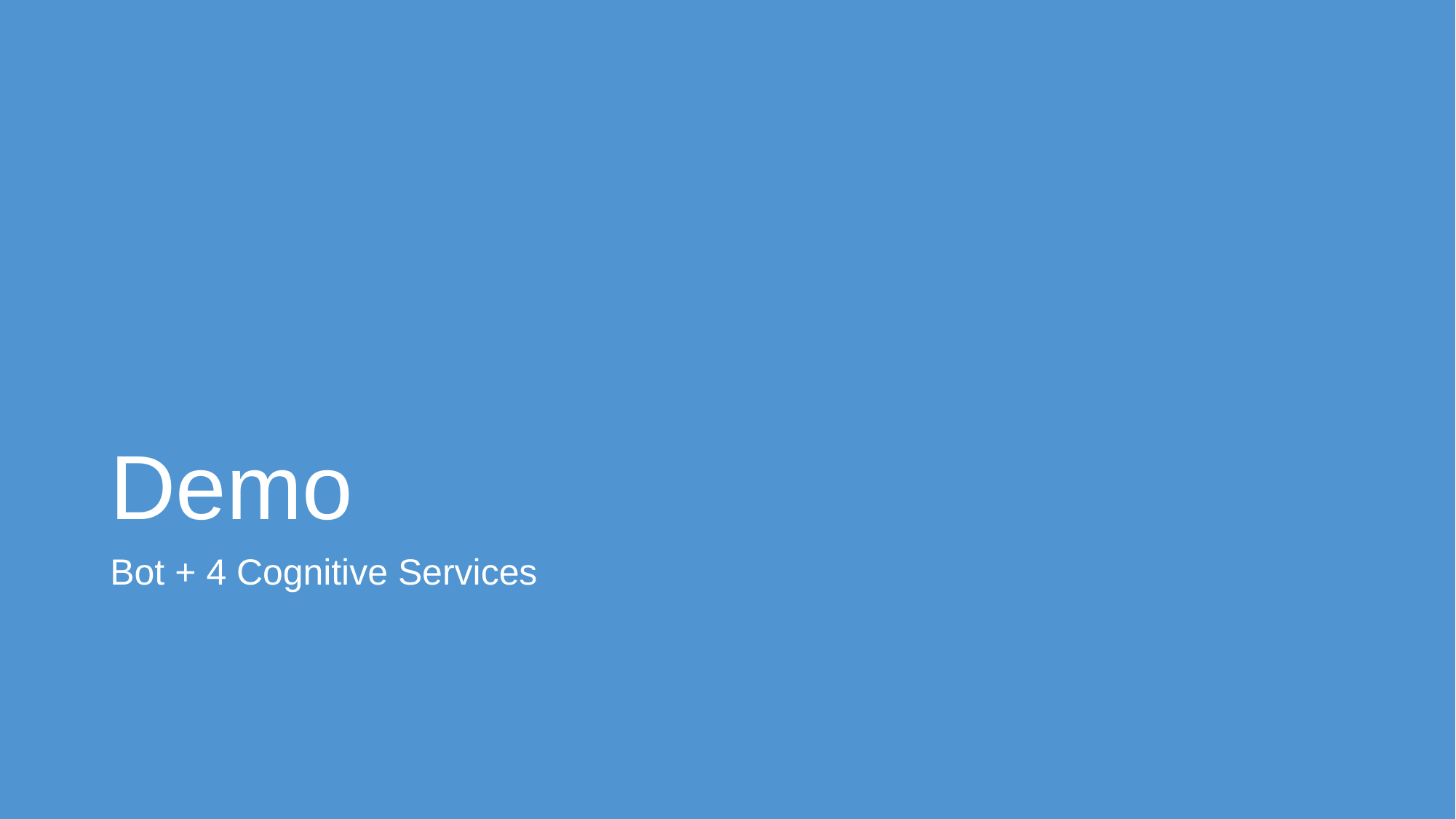

# Demo
Bot + 4 Cognitive Services